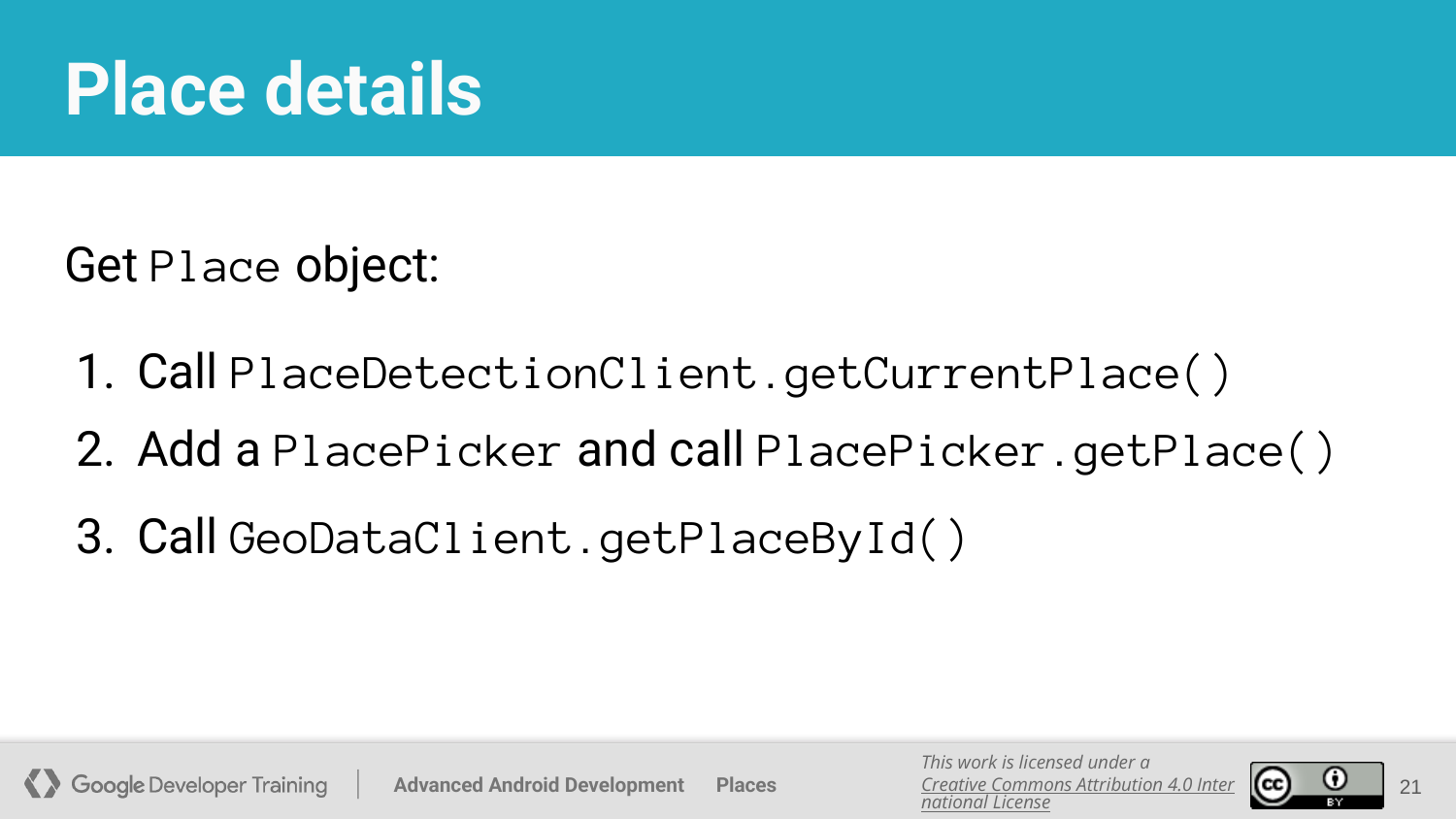

# Place details
Get Place object:
Call PlaceDetectionClient.getCurrentPlace()
Add a PlacePicker and call PlacePicker.getPlace()
Call GeoDataClient.getPlaceById()

21